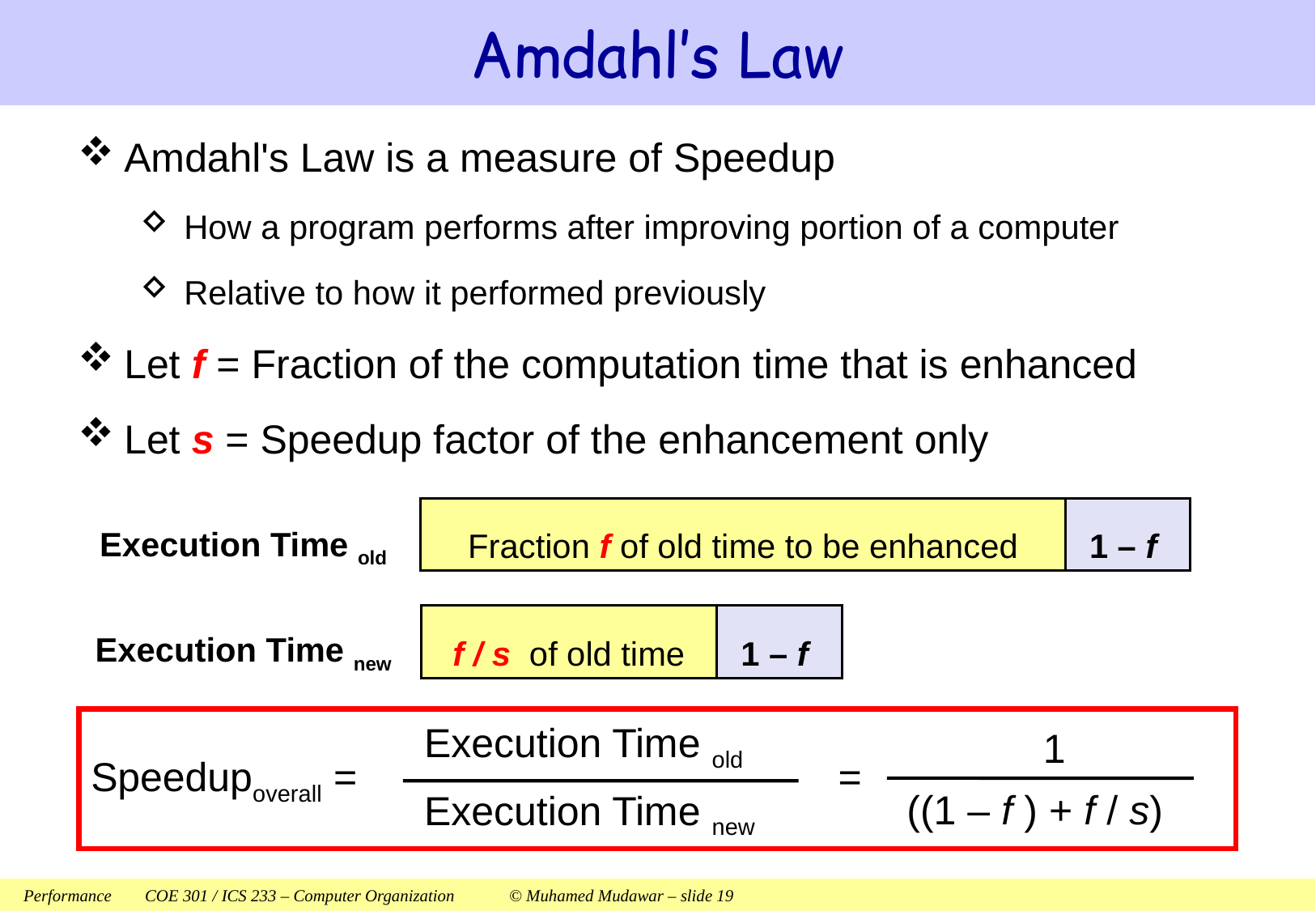

# Amdahl’s Law
Amdahl's Law is a measure of Speedup
How a program performs after improving portion of a computer
Relative to how it performed previously
Let f = Fraction of the computation time that is enhanced
Let s = Speedup factor of the enhancement only
Execution Time old
Fraction f of old time to be enhanced
1 – f
Execution Time new
f / s  of old time
1 – f
Speedupoverall =	    =
Execution Time old

Execution Time new
1

((1 – f ) + f / s)